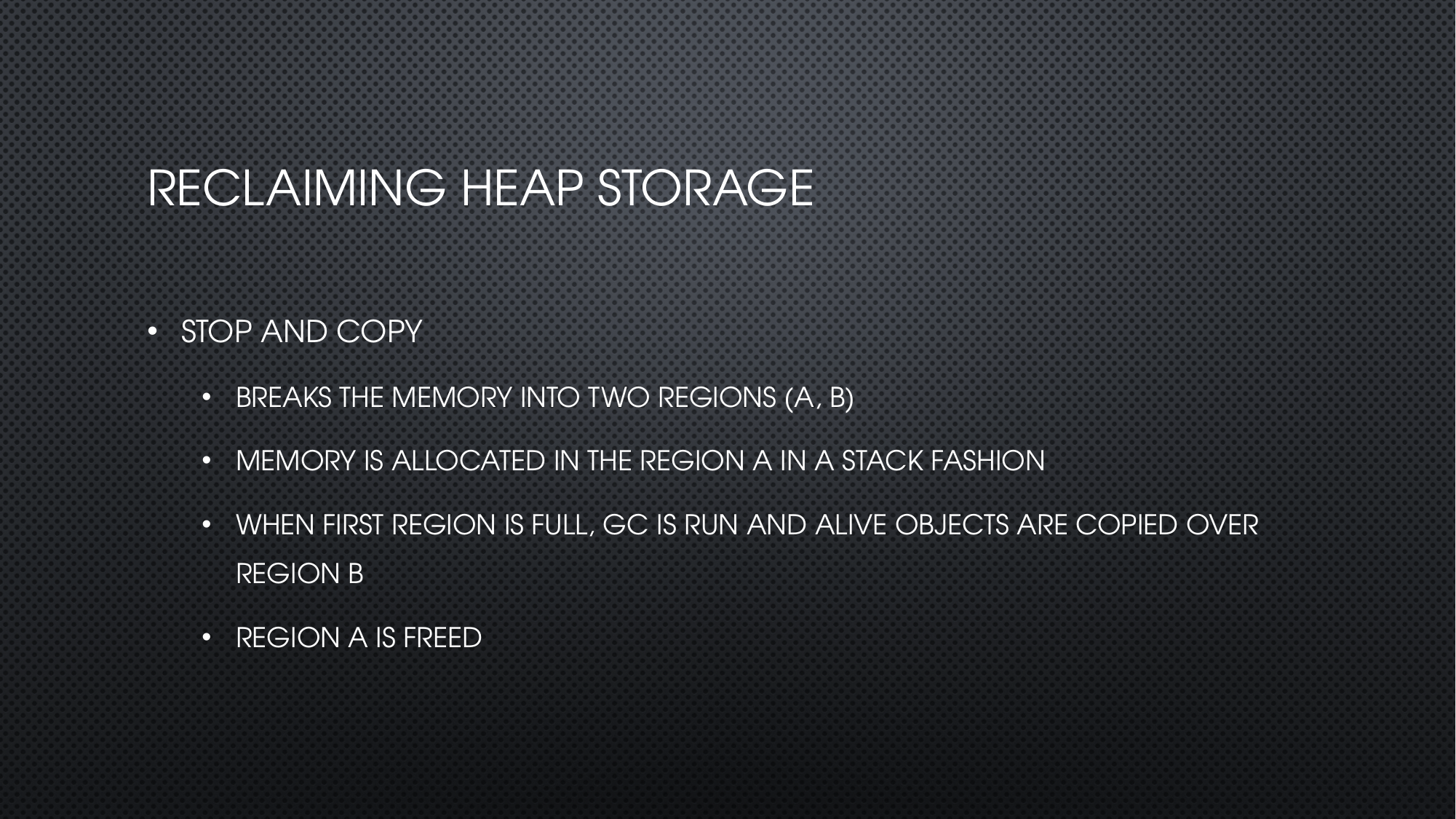

# Reclaiming heap storage
Stop and copy
breaks the memory into two regions (A, B)
Memory is allocated in the region a in a stack fashion
When first region is full, GC is run and alive objects are copied over region b
Region a is freed